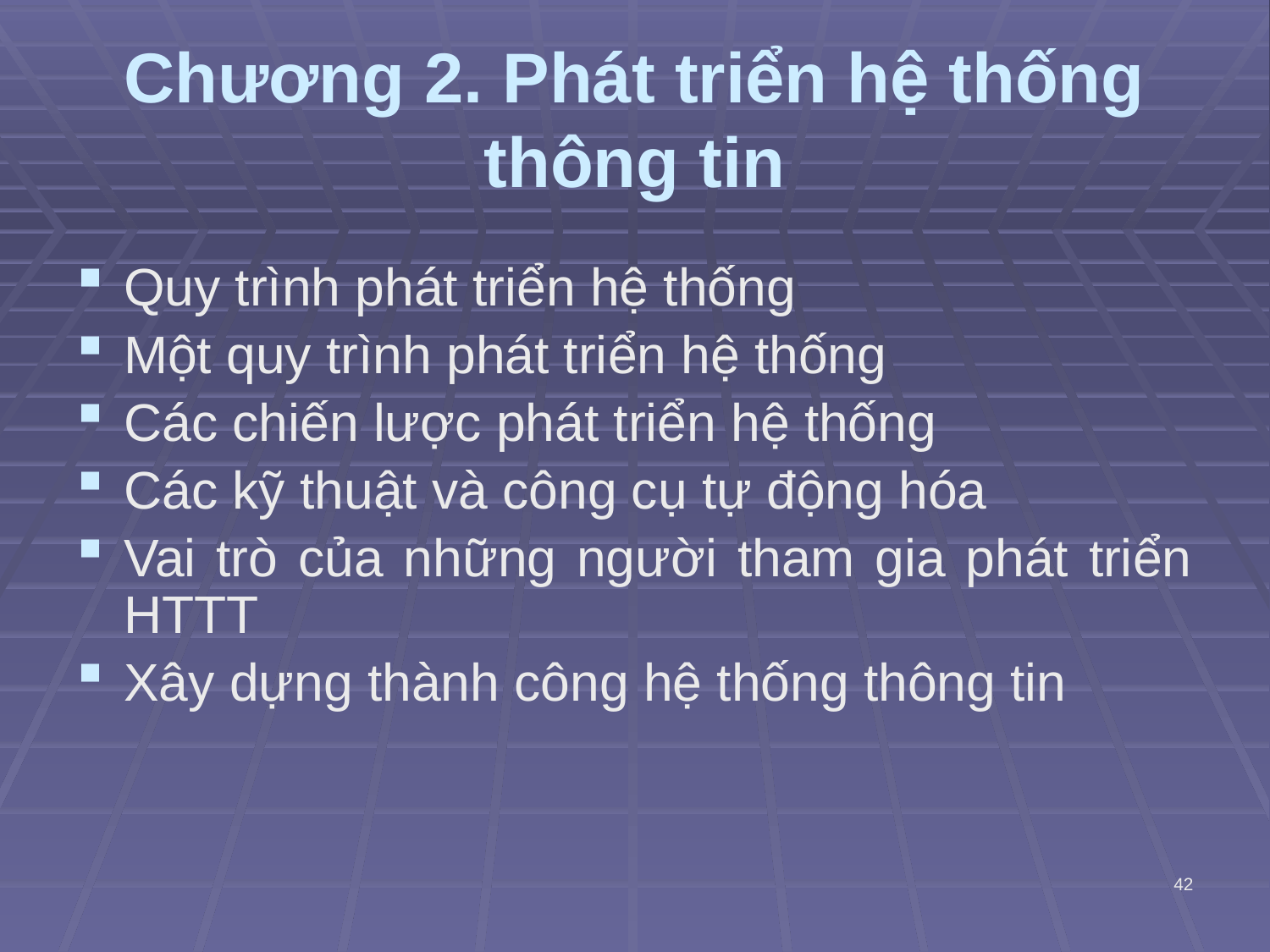

# Chương 2. Phát triển hệ thống thông tin
Quy trình phát triển hệ thống
Một quy trình phát triển hệ thống
Các chiến lược phát triển hệ thống
Các kỹ thuật và công cụ tự động hóa
Vai trò của những người tham gia phát triển HTTT
Xây dựng thành công hệ thống thông tin
42